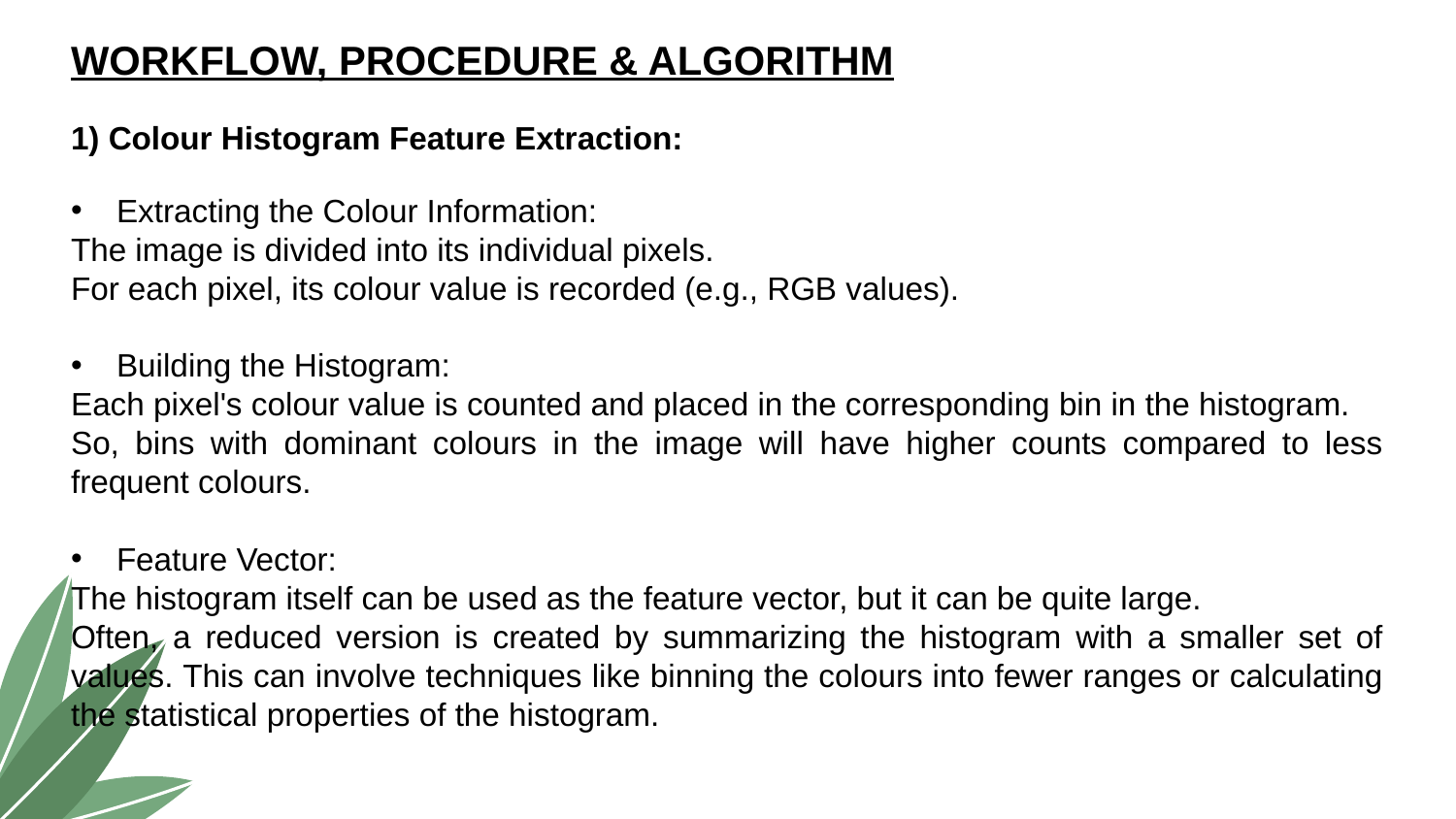

WORKFLOW, PROCEDURE & ALGORITHM

1) Colour Histogram Feature Extraction:

Extracting the Colour Information:
The image is divided into its individual pixels.
For each pixel, its colour value is recorded (e.g., RGB values).

Building the Histogram:
Each pixel's colour value is counted and placed in the corresponding bin in the histogram.
So, bins with dominant colours in the image will have higher counts compared to less frequent colours.

Feature Vector:
The histogram itself can be used as the feature vector, but it can be quite large.
Often, a reduced version is created by summarizing the histogram with a smaller set of values. This can involve techniques like binning the colours into fewer ranges or calculating the statistical properties of the histogram.